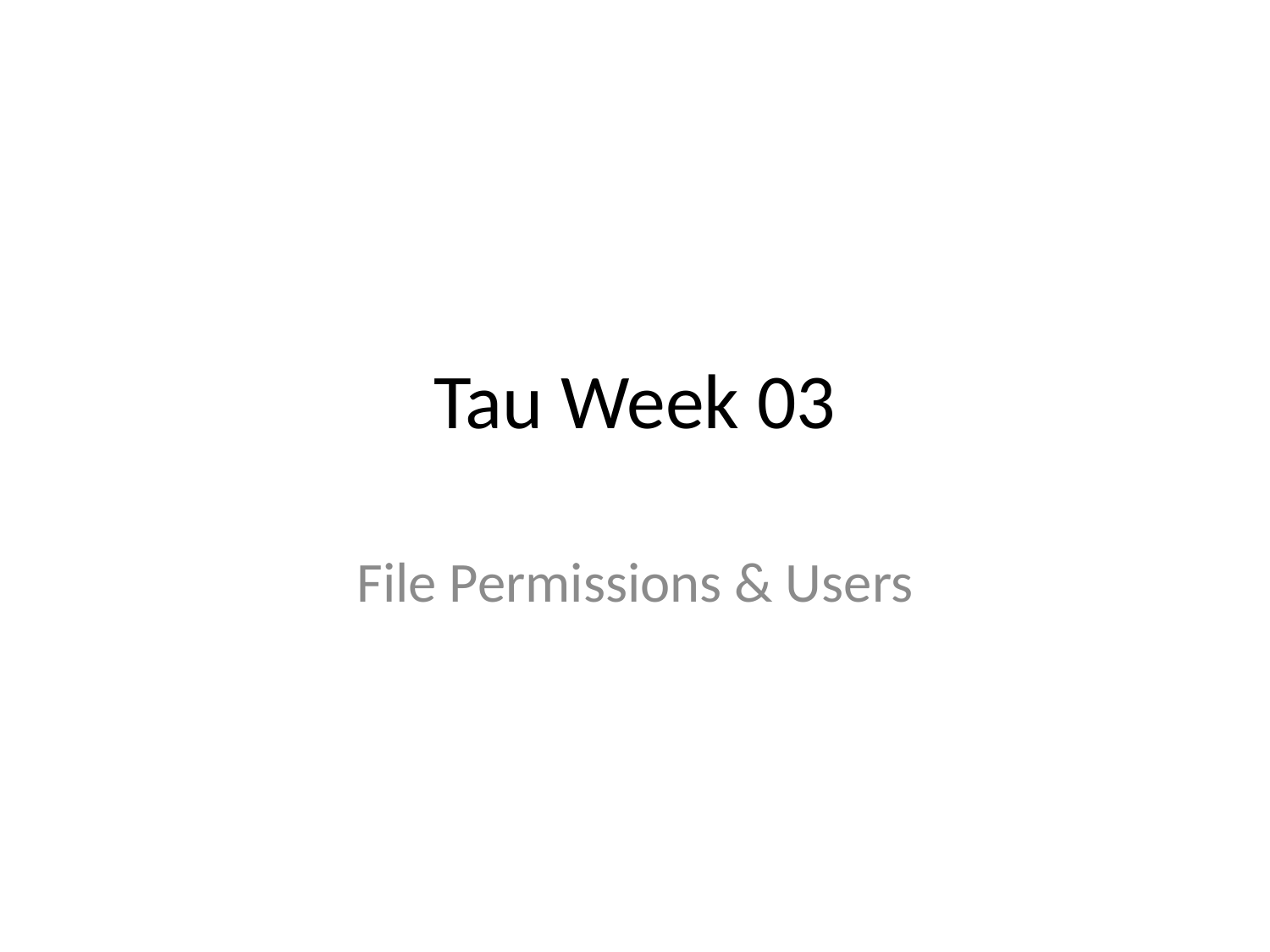

# Tau Week 03
File Permissions & Users